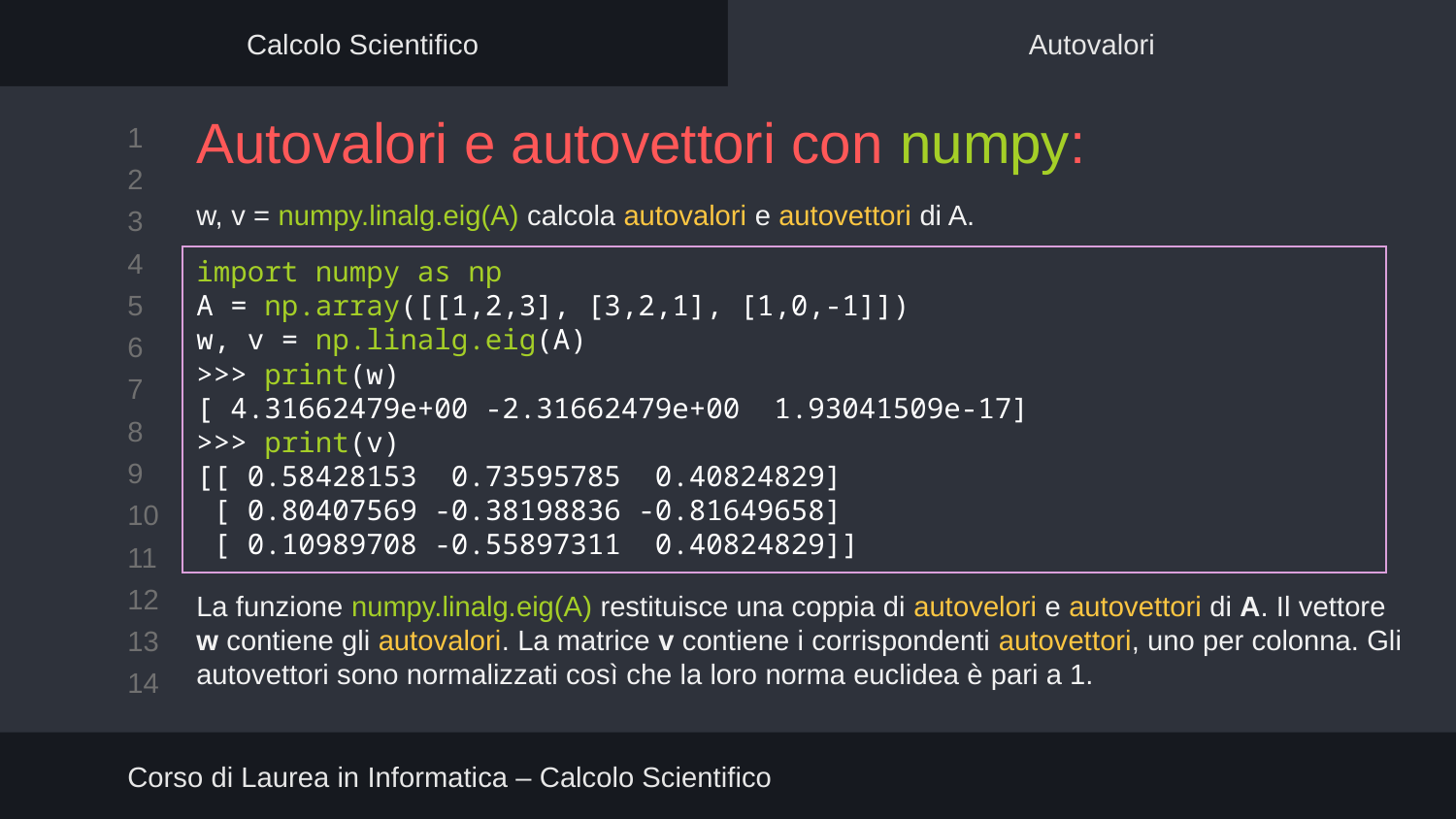

Calcolo Scientifico
Autovalori
# Autovalori e autovettori con numpy:
w, v = numpy.linalg.eig(A) calcola autovalori e autovettori di A.
import numpy as np
A = np.array([[1,2,3], [3,2,1], [1,0,-1]])
w, v = np.linalg.eig(A)
>>> print(w)
[ 4.31662479e+00 -2.31662479e+00  1.93041509e-17]
>>> print(v)
[[ 0.58428153  0.73595785  0.40824829]
 [ 0.80407569 -0.38198836 -0.81649658]
 [ 0.10989708 -0.55897311  0.40824829]]
La funzione numpy.linalg.eig(A) restituisce una coppia di autovelori e autovettori di A. Il vettore w contiene gli autovalori. La matrice v contiene i corrispondenti autovettori, uno per colonna. Gli autovettori sono normalizzati così che la loro norma euclidea è pari a 1.
Corso di Laurea in Informatica – Calcolo Scientifico